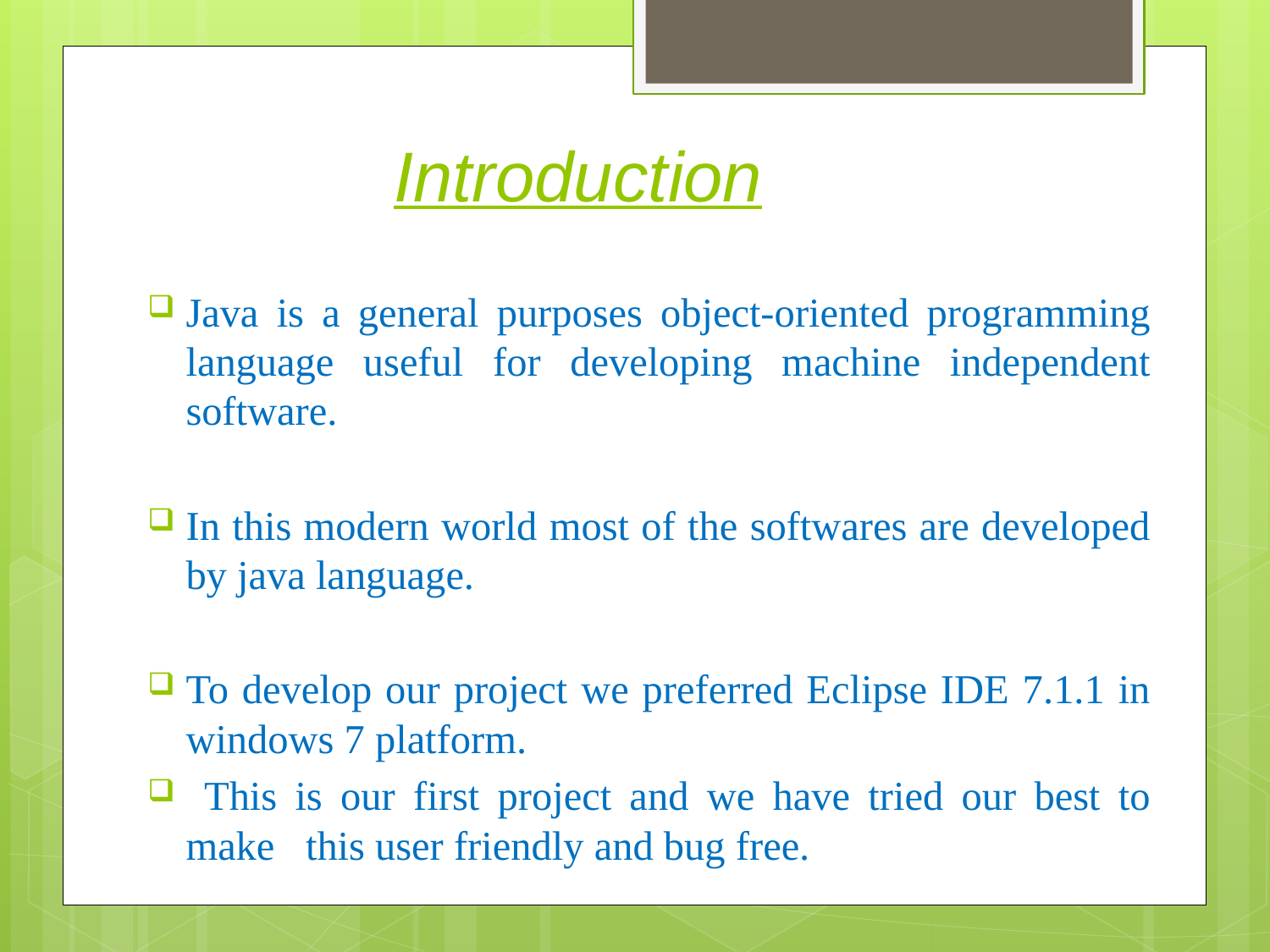

# Introduction

Java is a general purposes object-oriented programming language useful for developing machine independent software.

In this modern world most of the softwares are developed by java language.

To develop our project we preferred Eclipse IDE 7.1.1 in windows 7 platform.
 This is our first project and we have tried our best to make   this user friendly and bug free.